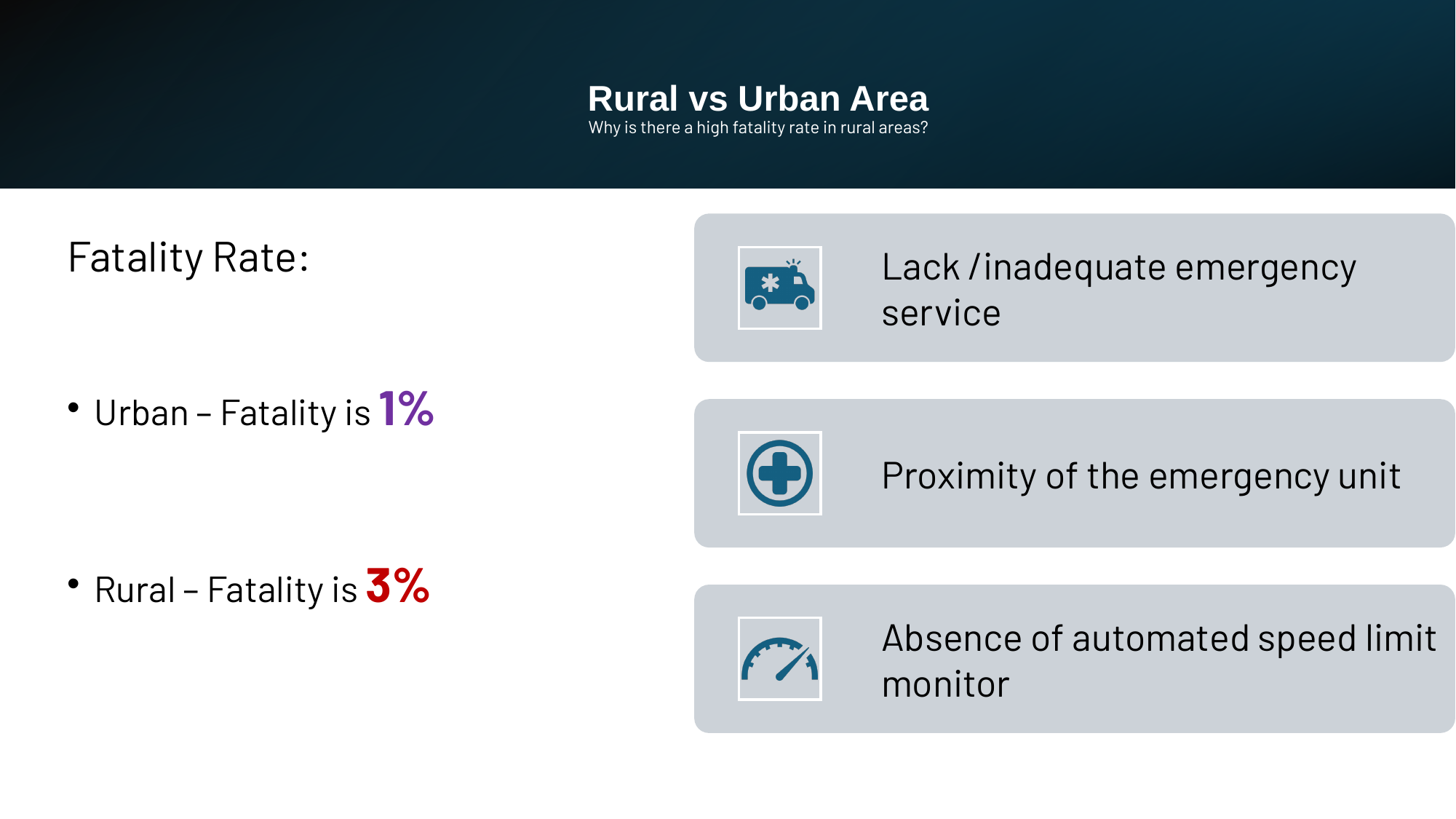

# Rural vs Urban Area Why is there a high fatality rate in rural areas?
Lack /inadequate emergency service
Proximity of the emergency unit
Absence of automated speed limit monitor
Fatality Rate:

Urban – Fatality is 1%

Rural – Fatality is 3%